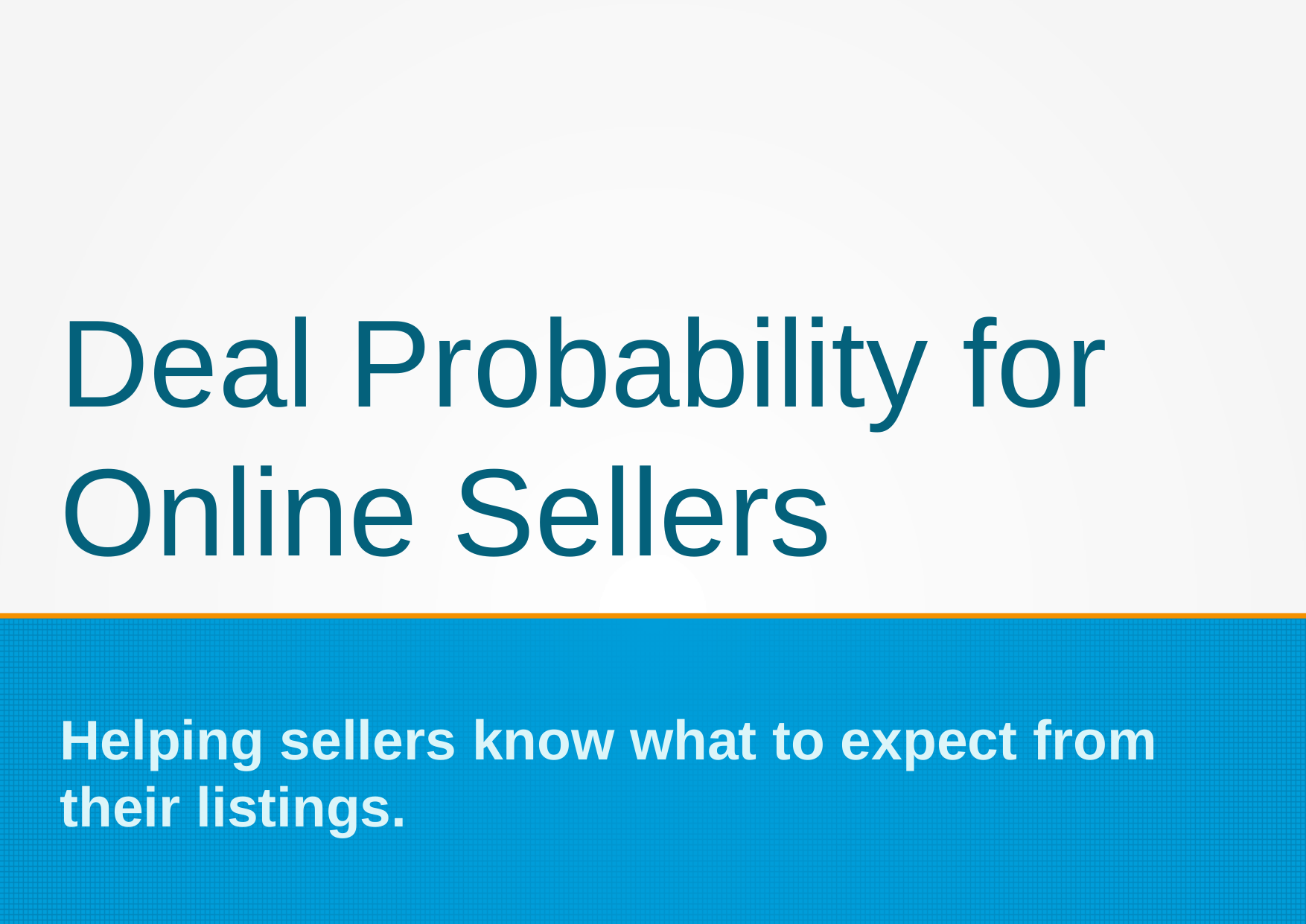

Deal Probability for Online Sellers

Helping sellers know what to expect from their listings.